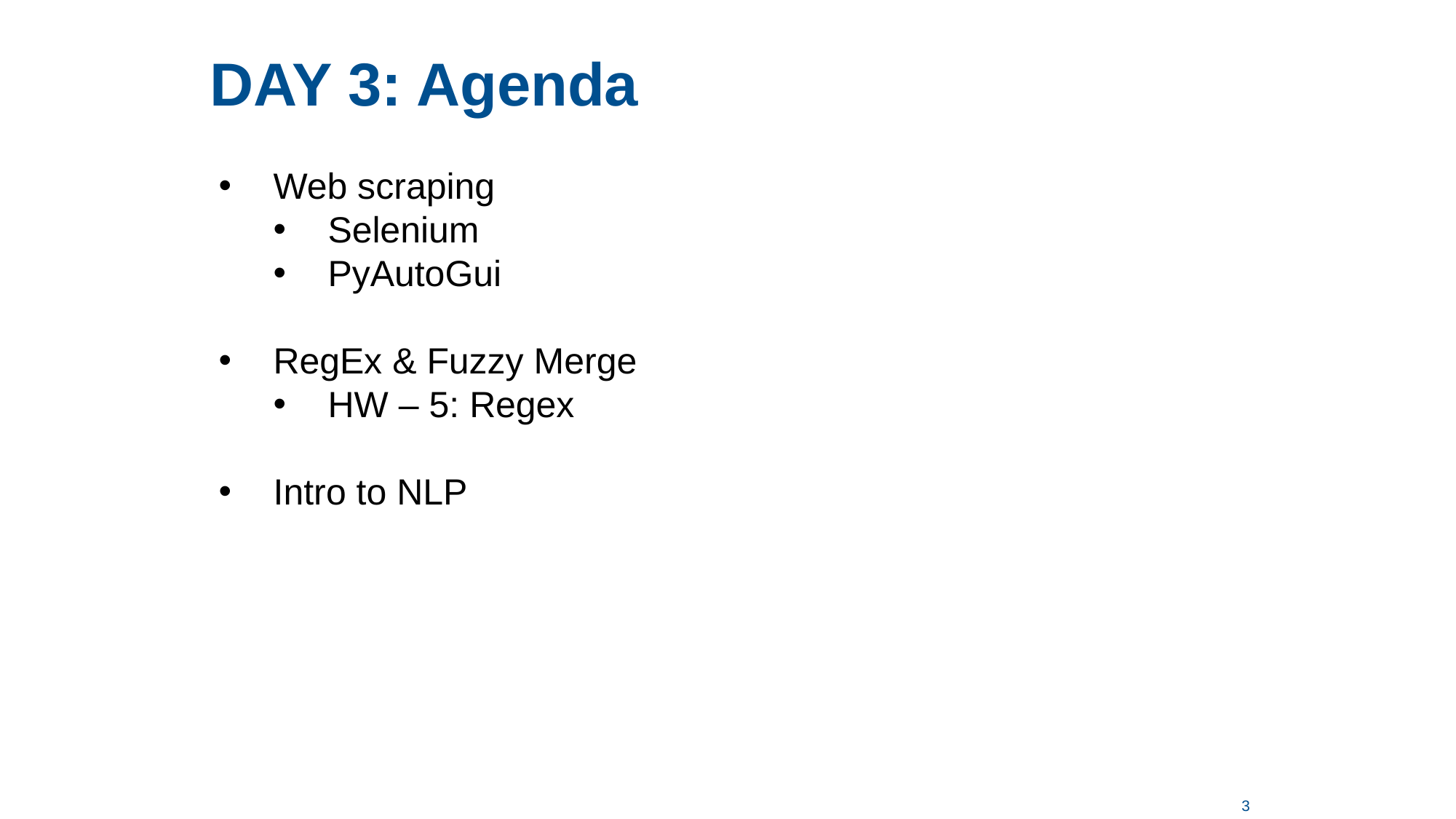

DAY 3: Agenda
Web scraping
Selenium
PyAutoGui

RegEx & Fuzzy Merge
HW – 5: Regex

Intro to NLP
3